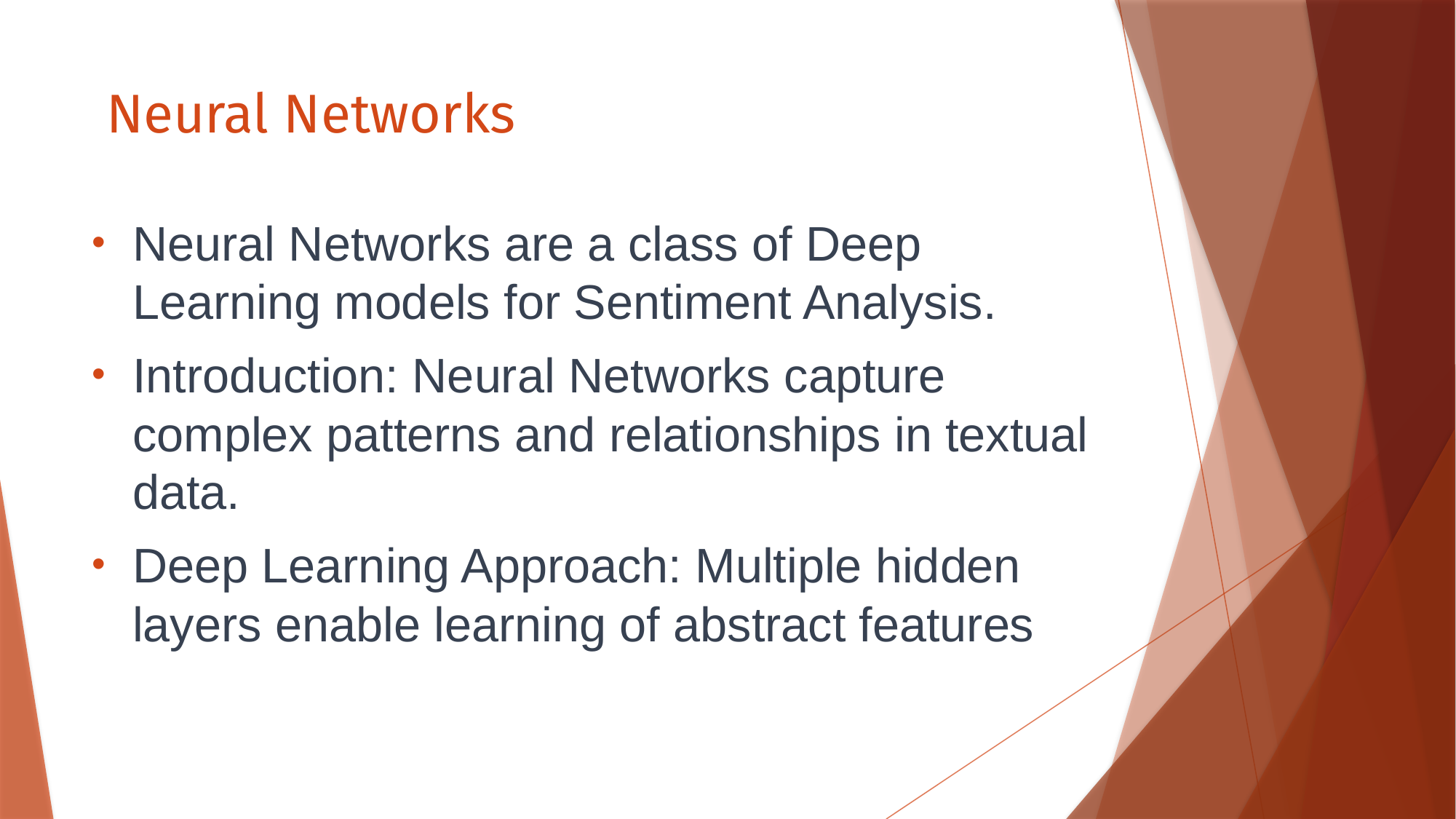

# Neural Networks
Neural Networks are a class of Deep Learning models for Sentiment Analysis.
Introduction: Neural Networks capture complex patterns and relationships in textual data.
Deep Learning Approach: Multiple hidden layers enable learning of abstract features